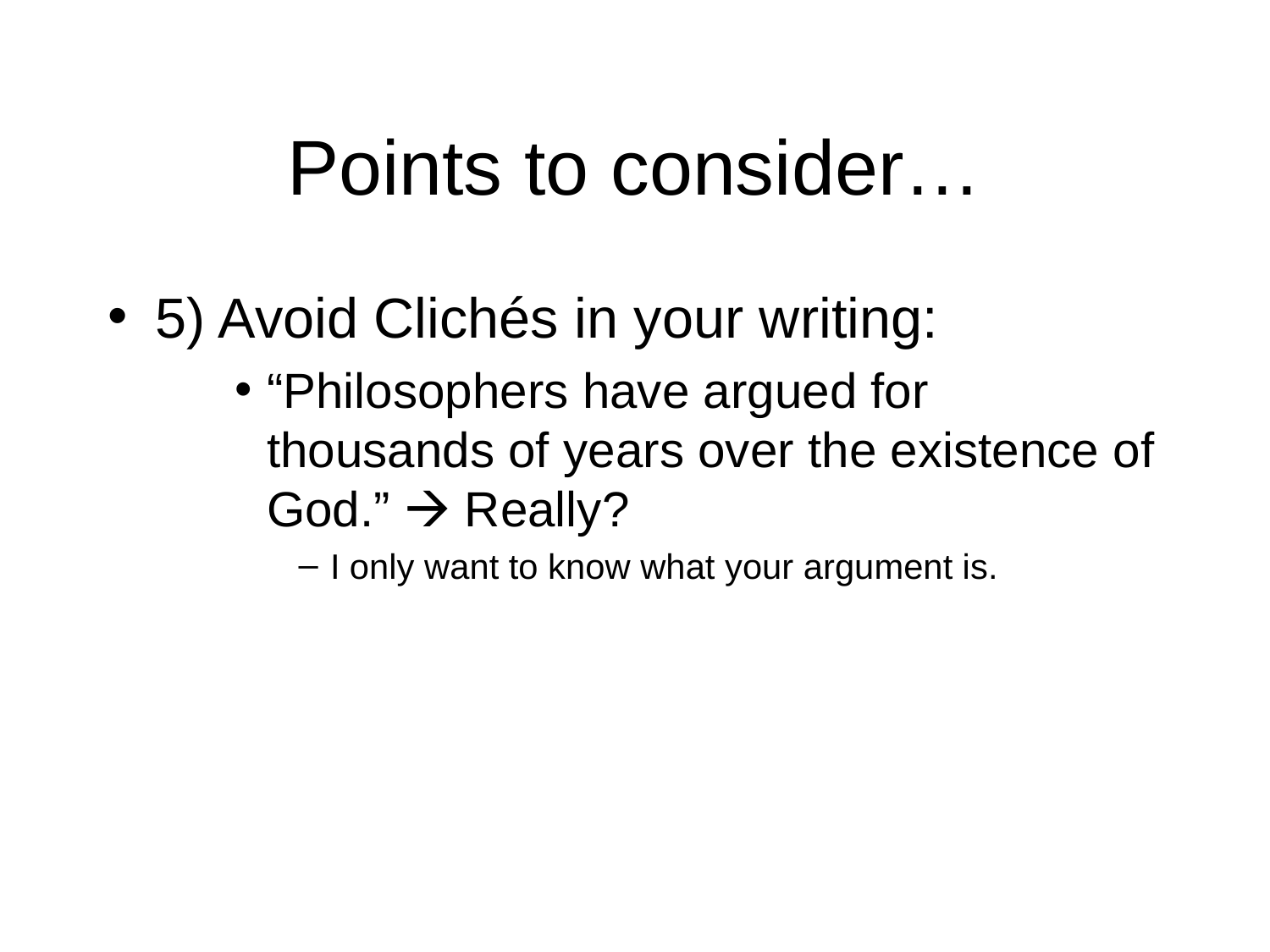

# Points to consider…
5) Avoid Clichés in your writing:
“Philosophers have argued for thousands of years over the existence of God.” 🡪 Really?
I only want to know what your argument is.